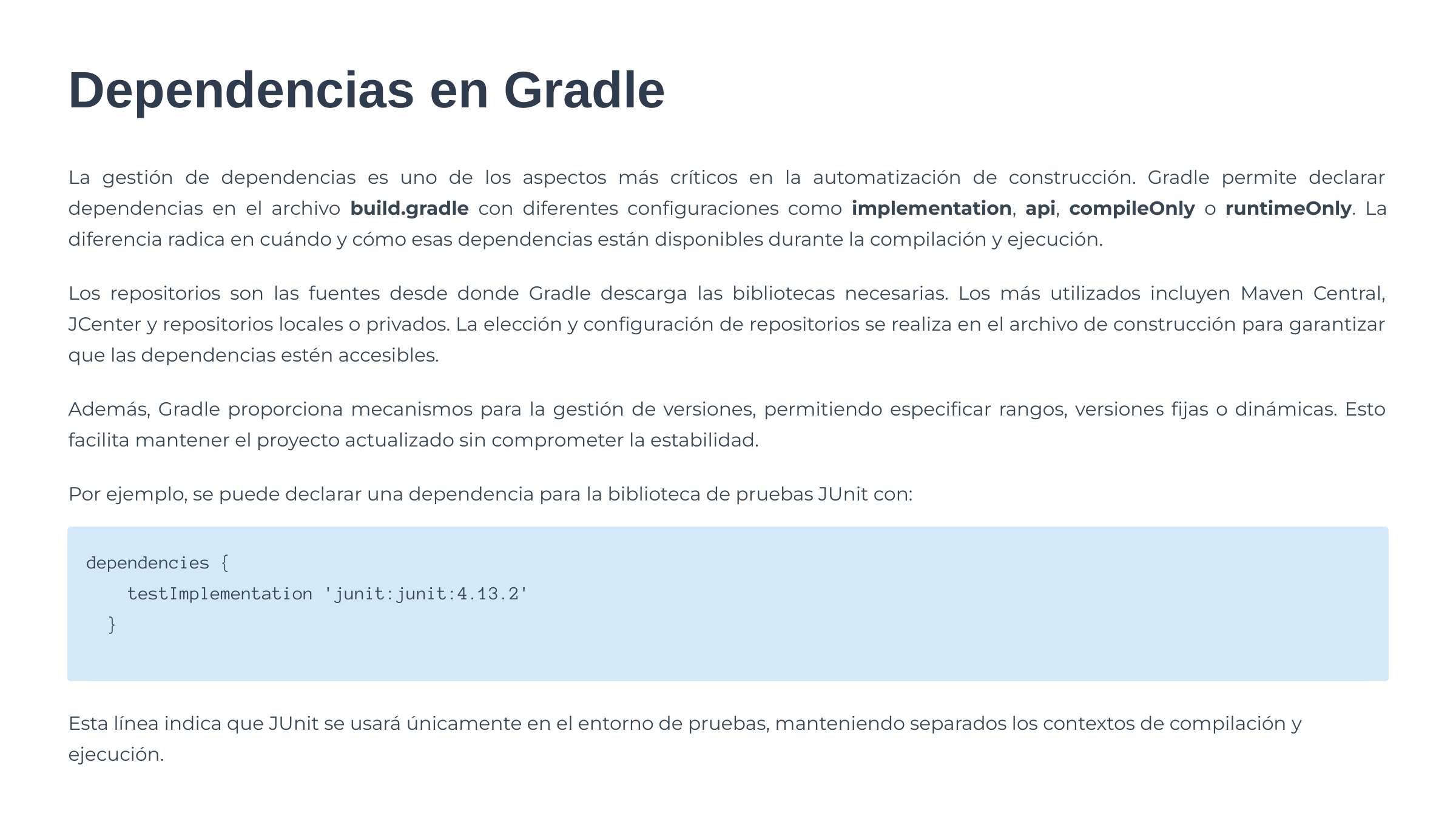

Dependencias en Gradle
La gestión de dependencias es uno de los aspectos más críticos en la automatización de construcción. Gradle permite declarar dependencias en el archivo build.gradle con diferentes configuraciones como implementation, api, compileOnly o runtimeOnly. La diferencia radica en cuándo y cómo esas dependencias están disponibles durante la compilación y ejecución.
Los repositorios son las fuentes desde donde Gradle descarga las bibliotecas necesarias. Los más utilizados incluyen Maven Central, JCenter y repositorios locales o privados. La elección y configuración de repositorios se realiza en el archivo de construcción para garantizar que las dependencias estén accesibles.
Además, Gradle proporciona mecanismos para la gestión de versiones, permitiendo especificar rangos, versiones fijas o dinámicas. Esto facilita mantener el proyecto actualizado sin comprometer la estabilidad.
Por ejemplo, se puede declarar una dependencia para la biblioteca de pruebas JUnit con:

dependencies {
    testImplementation 'junit:junit:4.13.2'
  }

Esta línea indica que JUnit se usará únicamente en el entorno de pruebas, manteniendo separados los contextos de compilación y ejecución.